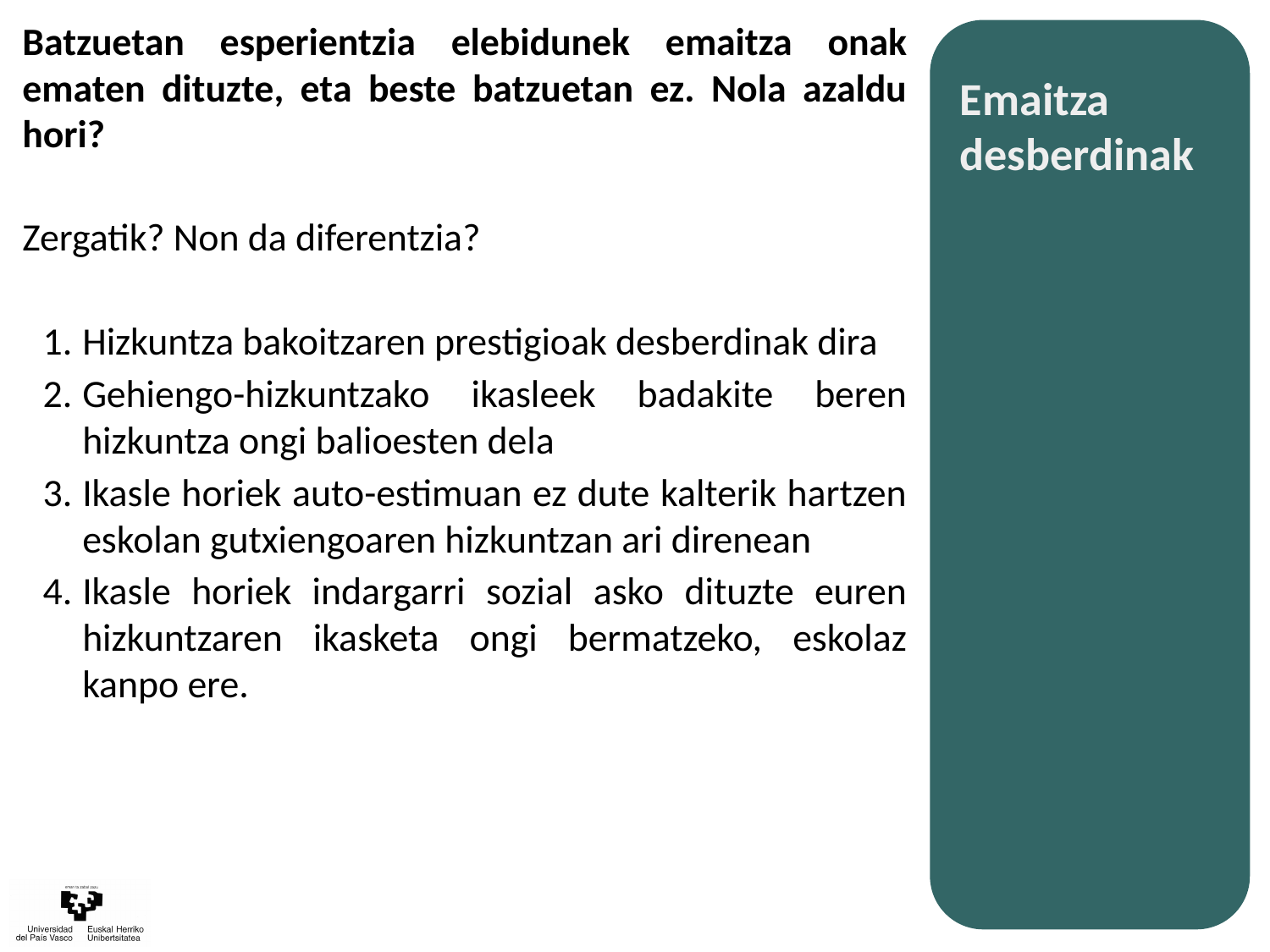

Batzuetan esperientzia elebidunek emaitza onak ematen dituzte, eta beste batzuetan ez. Nola azaldu hori?

Zergatik? Non da diferentzia?

Hizkuntza bakoitzaren prestigioak desberdinak dira
Gehiengo-hizkuntzako ikasleek badakite beren hizkuntza ongi balioesten dela
Ikasle horiek auto-estimuan ez dute kalterik hartzen eskolan gutxiengoaren hizkuntzan ari direnean
Ikasle horiek indargarri sozial asko dituzte euren hizkuntzaren ikasketa ongi bermatzeko, eskolaz kanpo ere.

Emaitza desberdinak